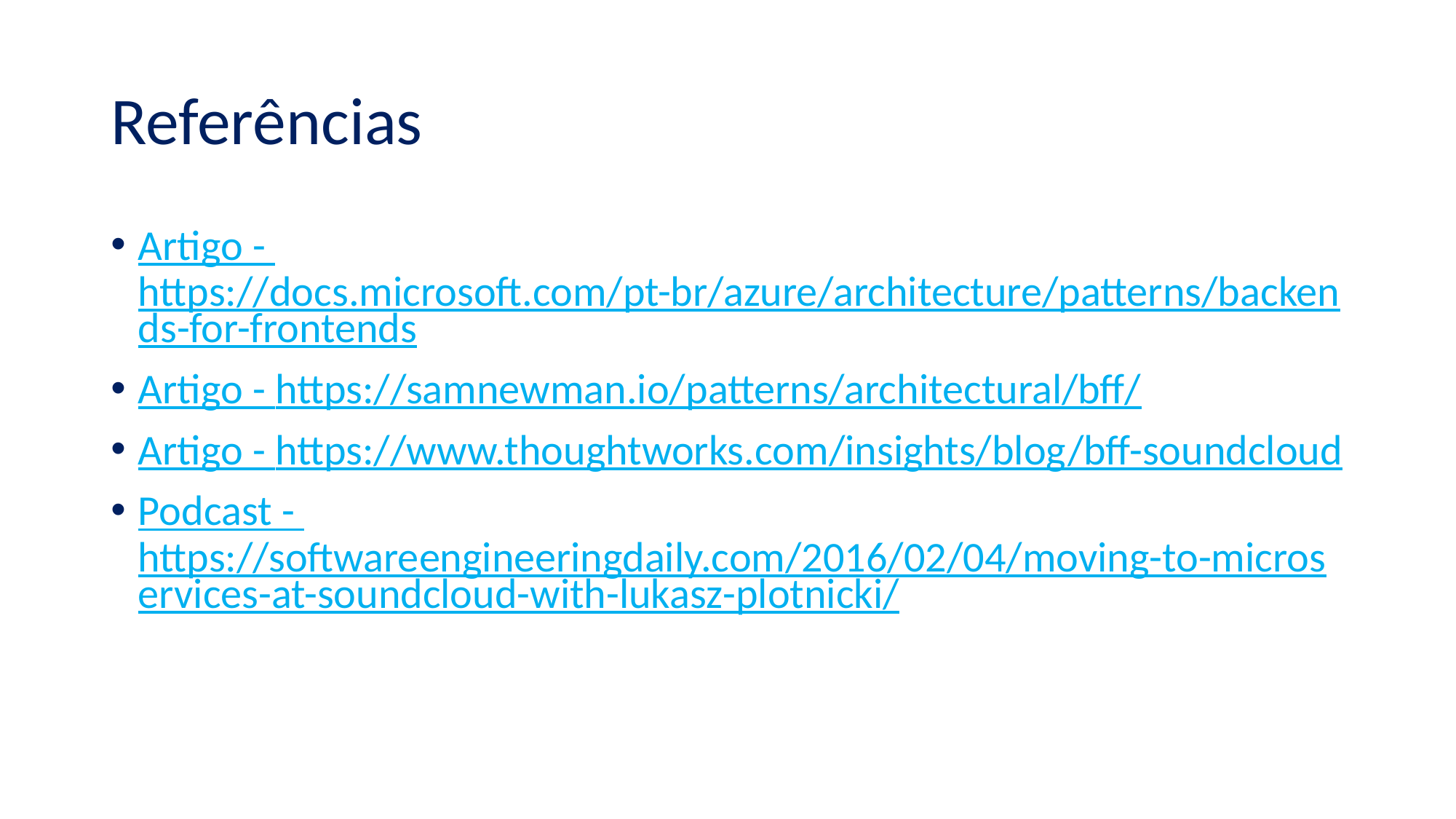

# Referências
Artigo - https://docs.microsoft.com/pt-br/azure/architecture/patterns/backends-for-frontends
Artigo - https://samnewman.io/patterns/architectural/bff/
Artigo - https://www.thoughtworks.com/insights/blog/bff-soundcloud
Podcast - https://softwareengineeringdaily.com/2016/02/04/moving-to-microservices-at-soundcloud-with-lukasz-plotnicki/